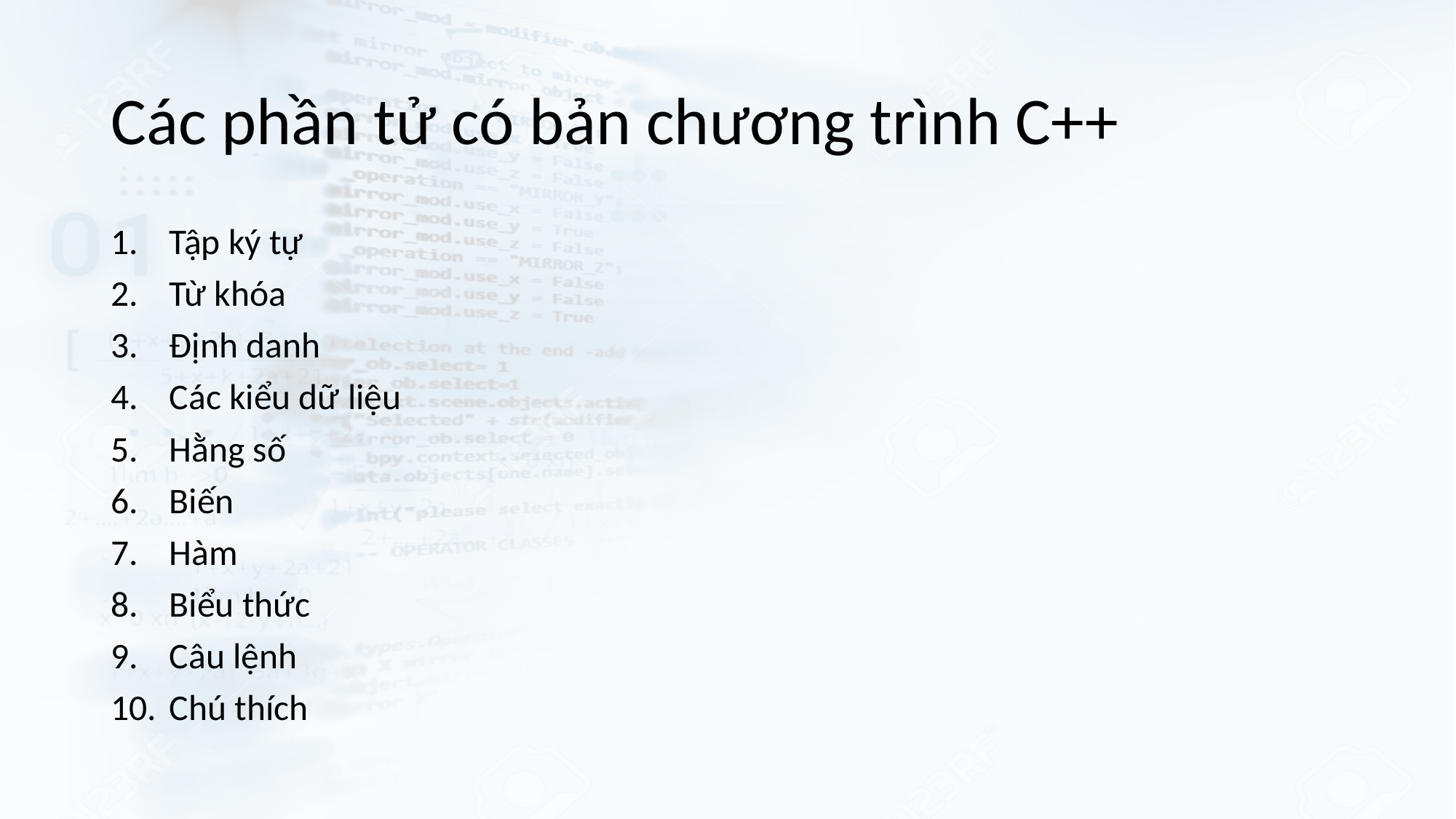

# Các phần tử có bản chương trình C++
Tập ký tự
Từ khóa
Định danh
Các kiểu dữ liệu
Hằng số
Biến
Hàm
Biểu thức
Câu lệnh
Chú thích